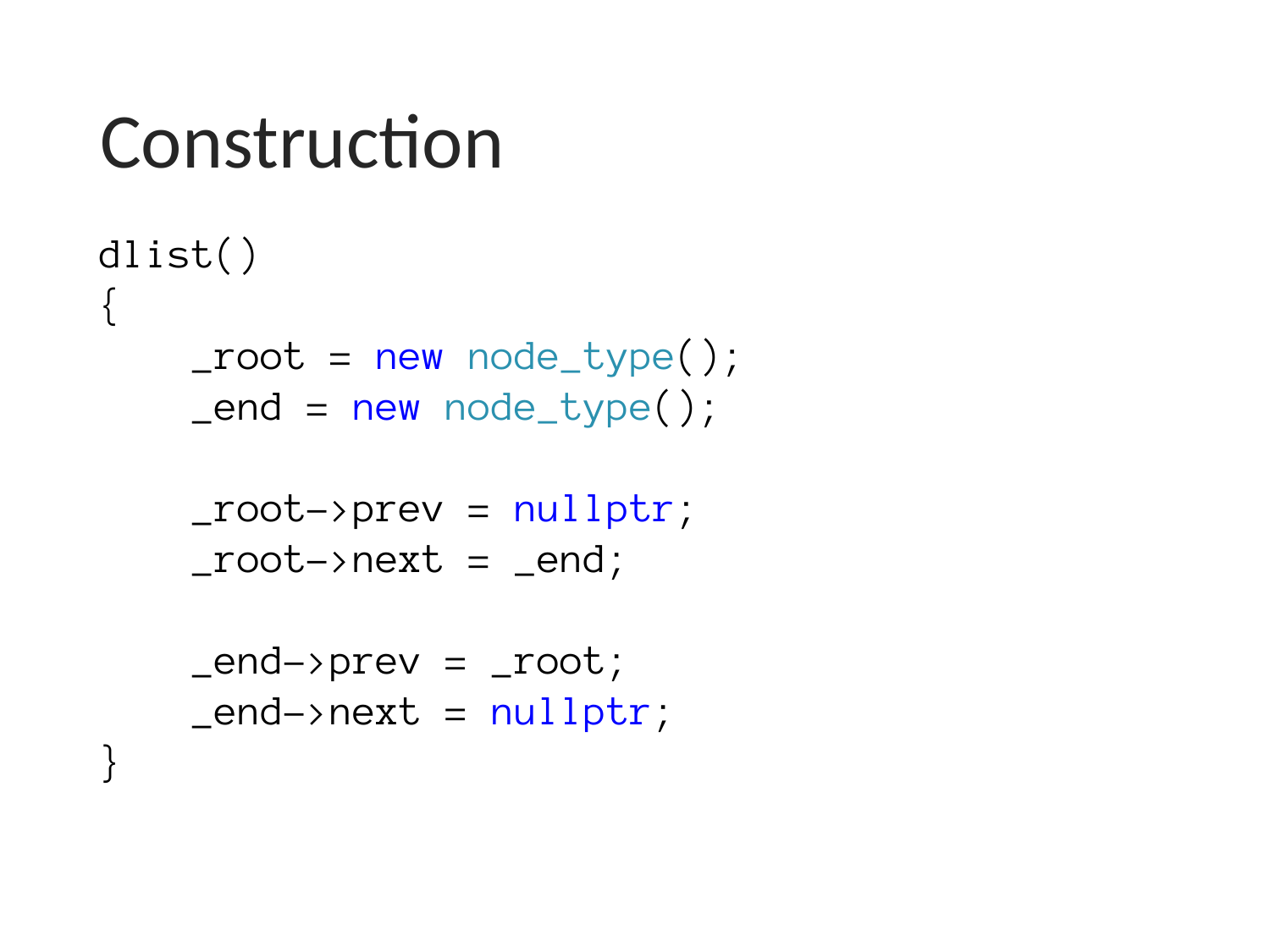

# Construction
dlist()
{
    _root = new node_type();
    _end = new node_type();

    _root->prev = nullptr;
    _root->next = _end;

    _end->prev = _root;
    _end->next = nullptr;
}